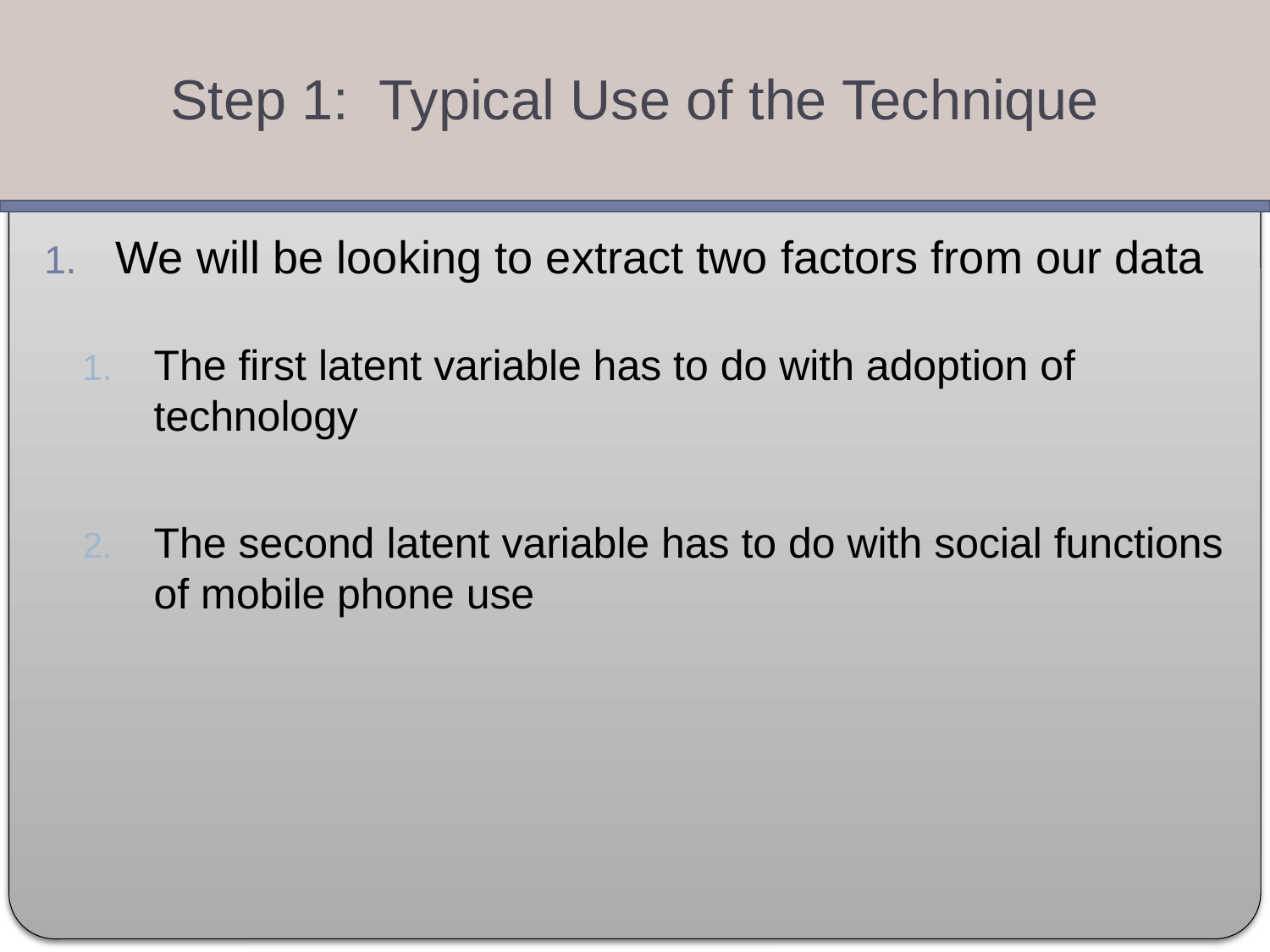

Step 1:  Typical Use of the Technique

We will be looking to extract two factors from our data

The first latent variable has to do with adoption of technology

The second latent variable has to do with social functions of mobile phone use